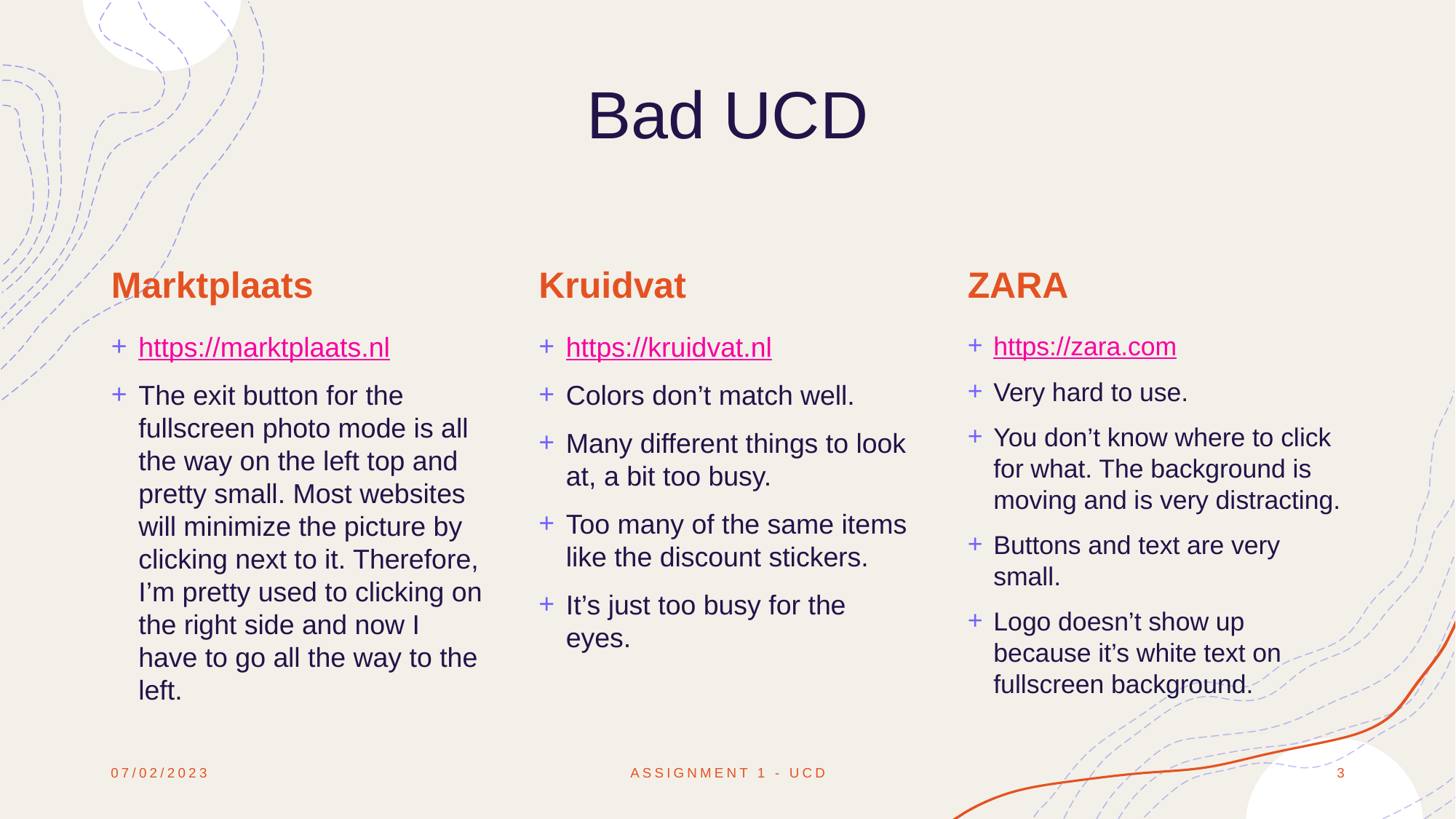

# Bad UCD
Marktplaats
Kruidvat
ZARA
https://marktplaats.nl
The exit button for the fullscreen photo mode is all the way on the left top and pretty small. Most websites will minimize the picture by clicking next to it. Therefore, I’m pretty used to clicking on the right side and now I have to go all the way to the left.

https://kruidvat.nl
Colors don’t match well.
Many different things to look at, a bit too busy.
Too many of the same items like the discount stickers.
It’s just too busy for the eyes.
https://zara.com
Very hard to use.
You don’t know where to click for what. The background is moving and is very distracting.
Buttons and text are very small.
Logo doesn’t show up because it’s white text on fullscreen background.
07/02/2023
ASSIGNMENT 1 - UCD
3